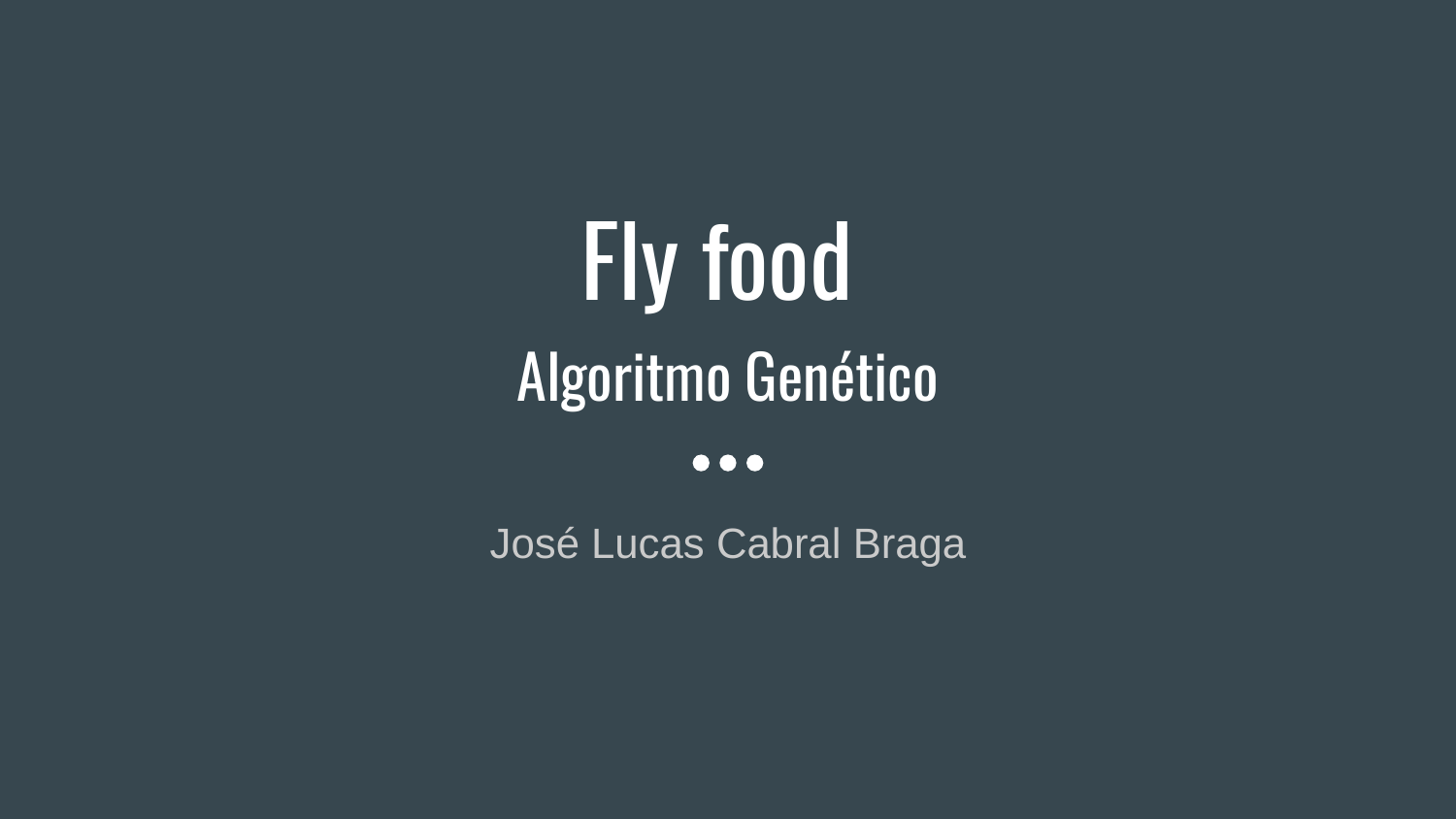

# Fly food
Algoritmo Genético
José Lucas Cabral Braga